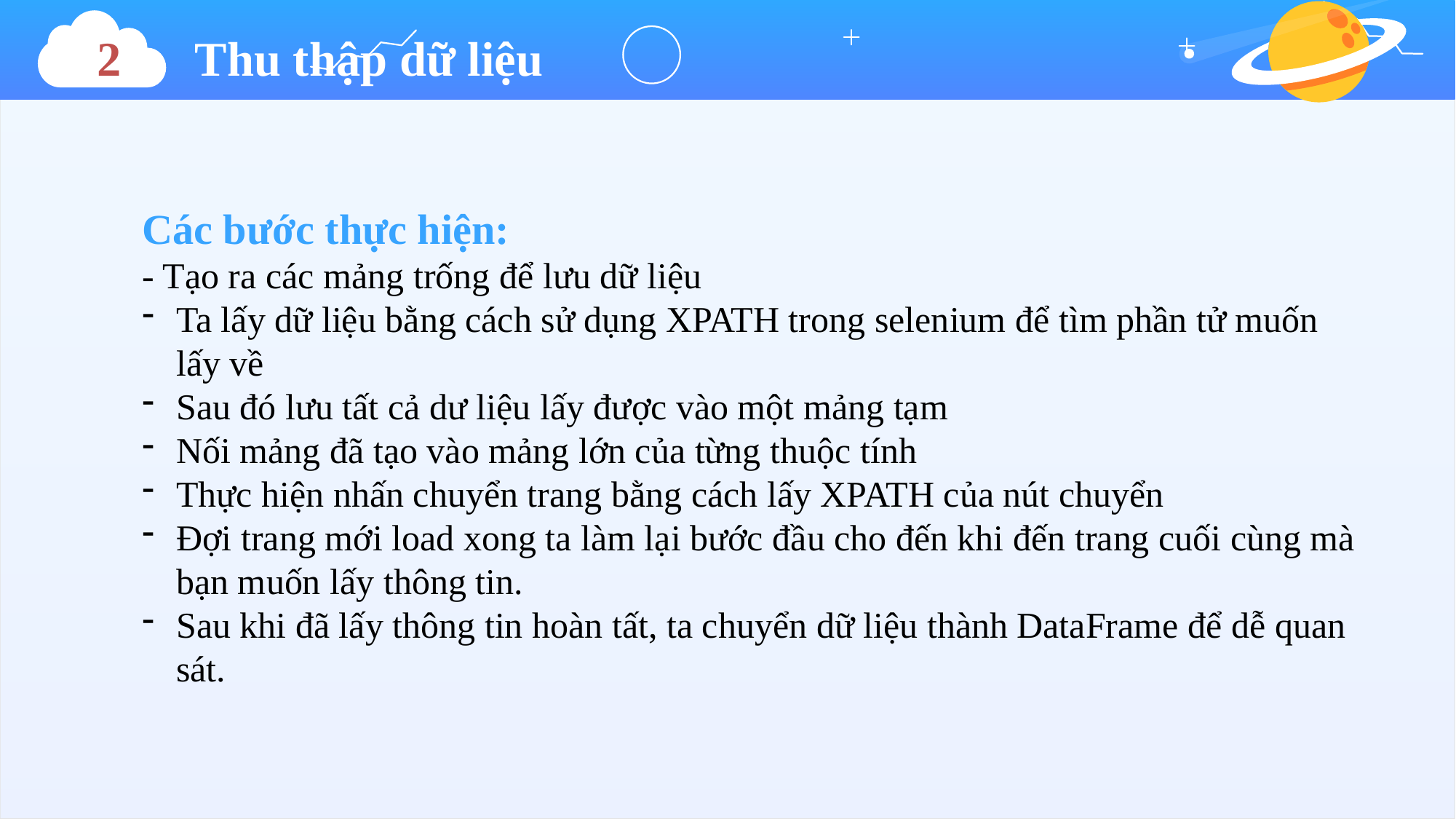

2      Thu thập dữ liệu
Các bước thực hiện:
- Tạo ra các mảng trống để lưu dữ liệu
Ta lấy dữ liệu bằng cách sử dụng XPATH trong selenium để tìm phần tử muốn lấy về
Sau đó lưu tất cả dư liệu lấy được vào một mảng tạm
Nối mảng đã tạo vào mảng lớn của từng thuộc tính
Thực hiện nhấn chuyển trang bằng cách lấy XPATH của nút chuyển
Đợi trang mới load xong ta làm lại bước đầu cho đến khi đến trang cuối cùng mà bạn muốn lấy thông tin.
Sau khi đã lấy thông tin hoàn tất, ta chuyển dữ liệu thành DataFrame để dễ quan sát.